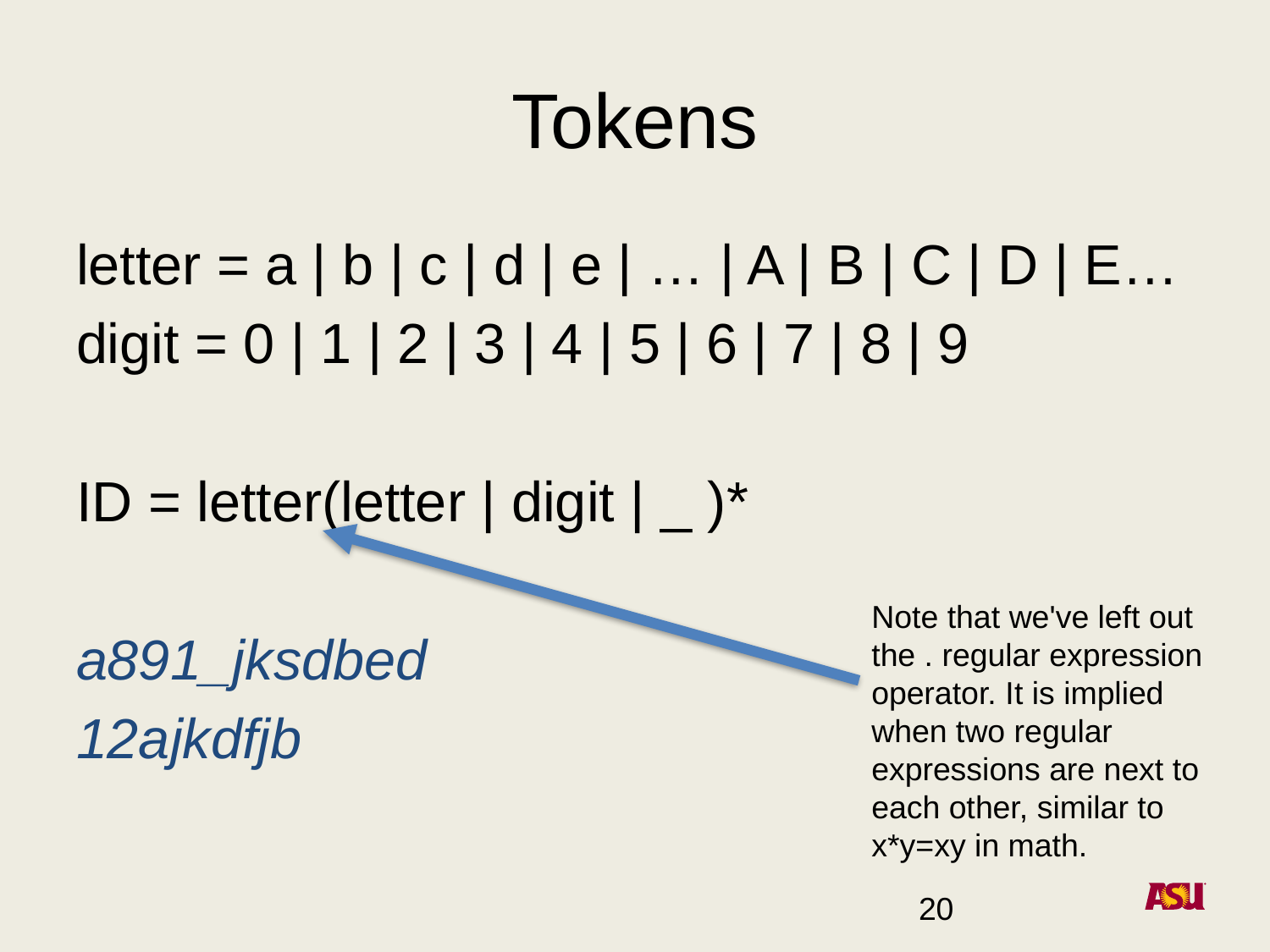

# Tokens
letter = a | b | c | d | e | … | A | B | C | D | E…
digit = 0 | 1 | 2 | 3 | 4 | 5 | 6 | 7 | 8 | 9

ID = letter(letter | digit | _ )*

a891_jksdbed
12ajkdfjb
Note that we've left out the . regular expression operator. It is implied when two regular expressions are next to each other, similar to x*y=xy in math.
20